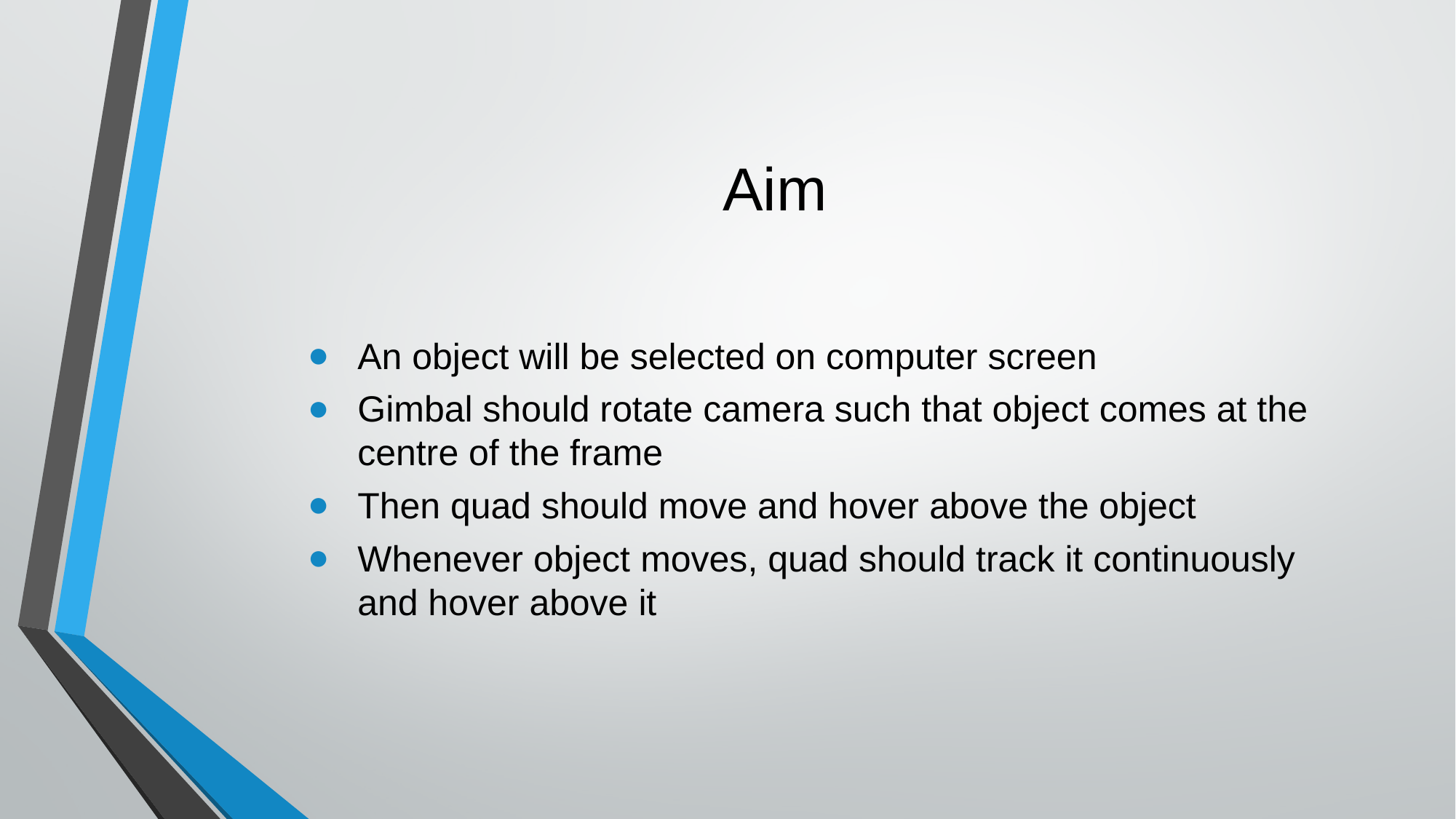

# Aim
An object will be selected on computer screen
Gimbal should rotate camera such that object comes at the centre of the frame
Then quad should move and hover above the object
Whenever object moves, quad should track it continuously and hover above it